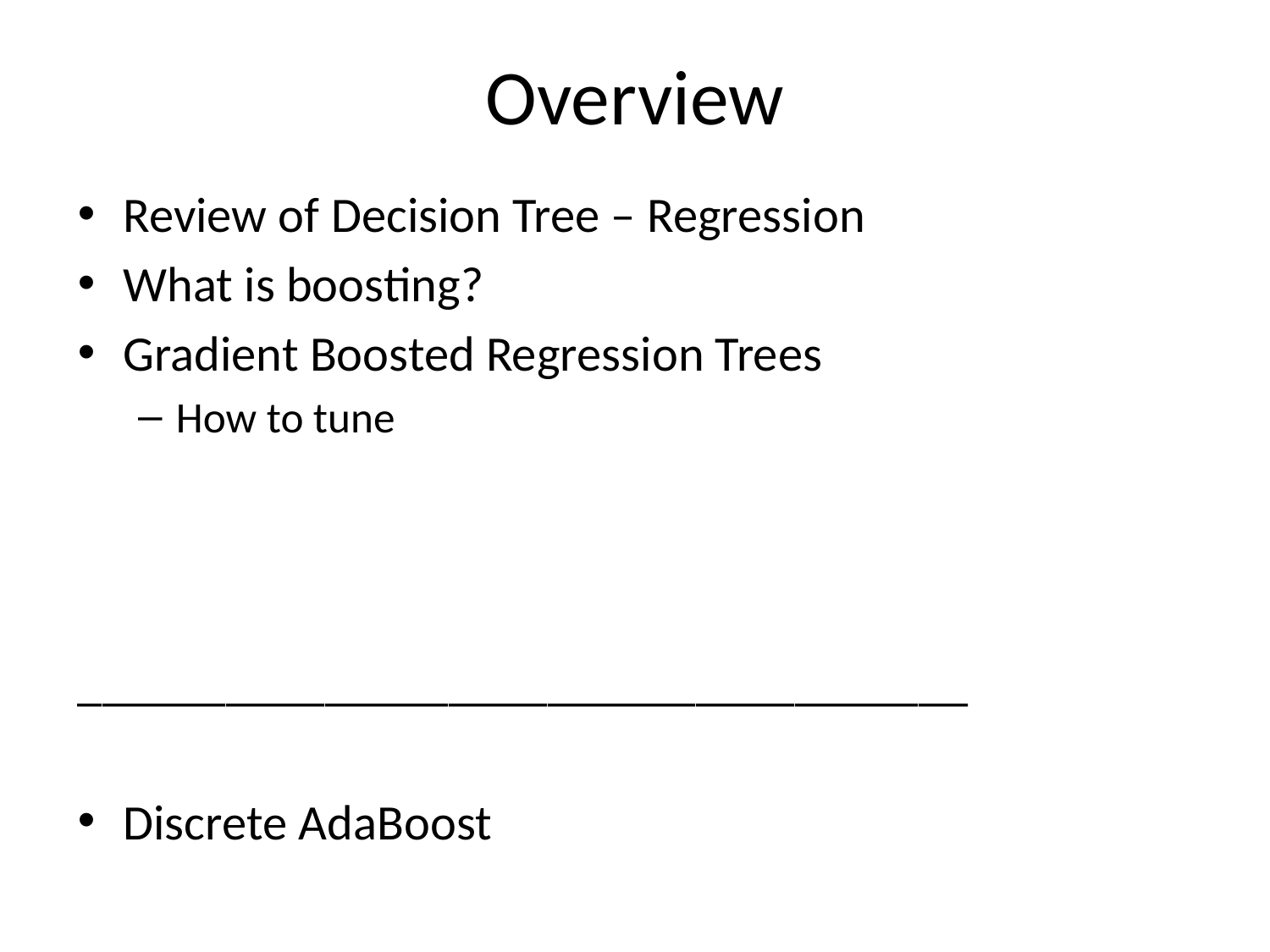

# Overview
Review of Decision Tree – Regression
What is boosting?
Gradient Boosted Regression Trees
How to tune

____________________________________

Discrete AdaBoost